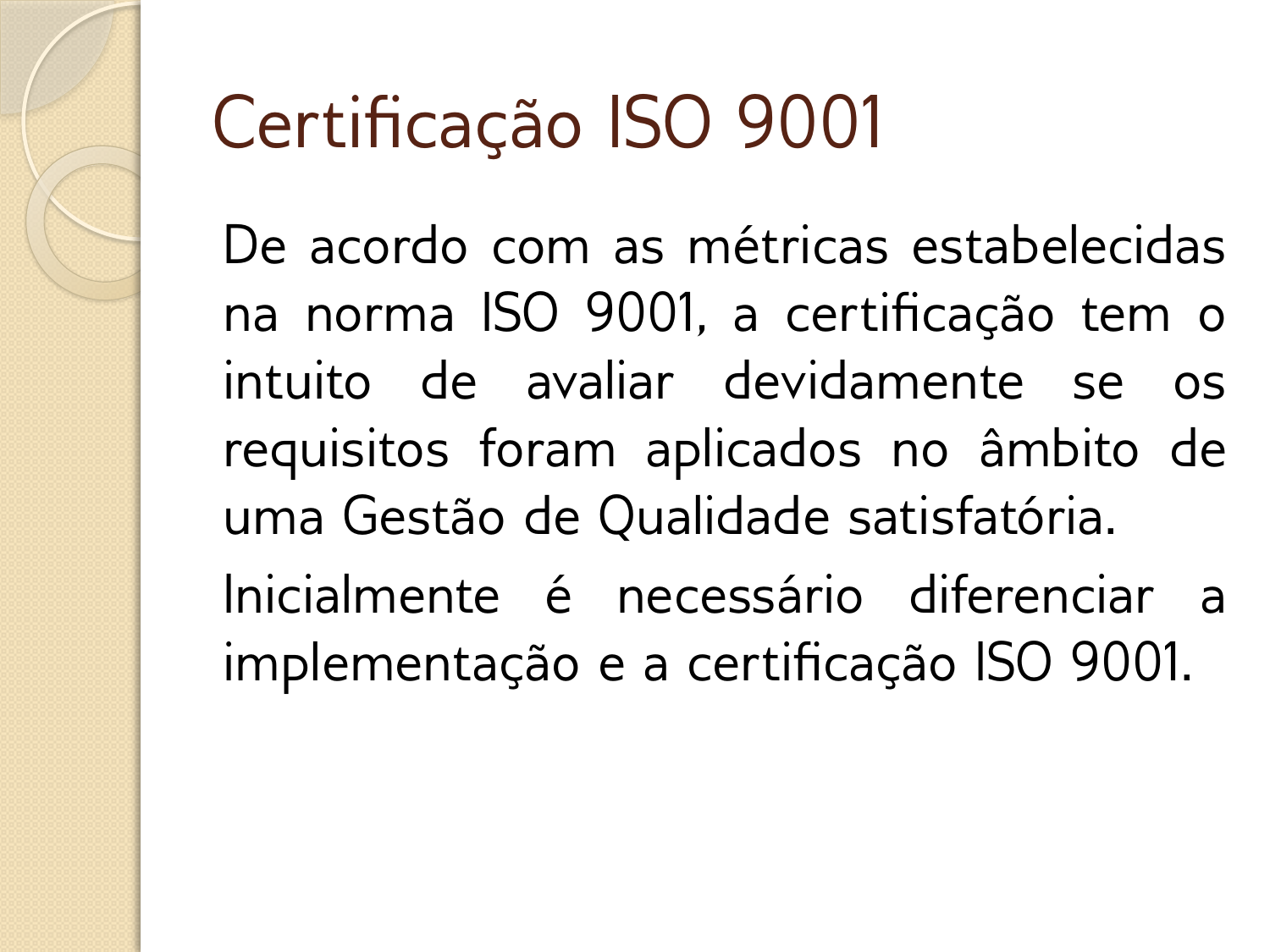

# Certificação ISO 9001
De acordo com as métricas estabelecidas na norma ISO 9001, a certificação tem o intuito de avaliar devidamente se os requisitos foram aplicados no âmbito de uma Gestão de Qualidade satisfatória.
Inicialmente é necessário diferenciar a implementação e a certificação ISO 9001.